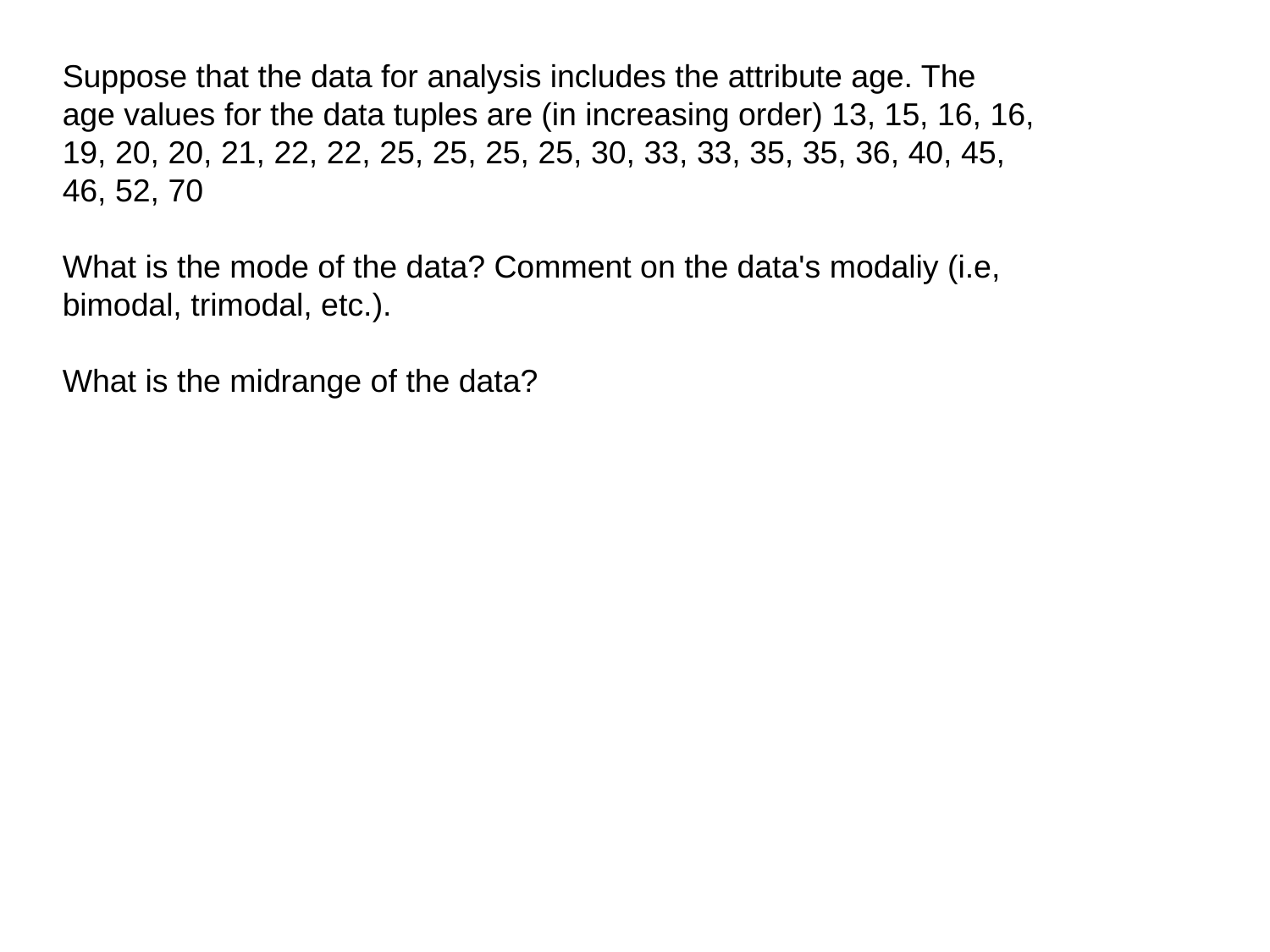

Suppose that the data for analysis includes the attribute age. The age values for the data tuples are (in increasing order) 13, 15, 16, 16, 19, 20, 20, 21, 22, 22, 25, 25, 25, 25, 30, 33, 33, 35, 35, 36, 40, 45, 46, 52, 70

What is the mode of the data? Comment on the data's modaliy (i.e, bimodal, trimodal, etc.).

What is the midrange of the data?